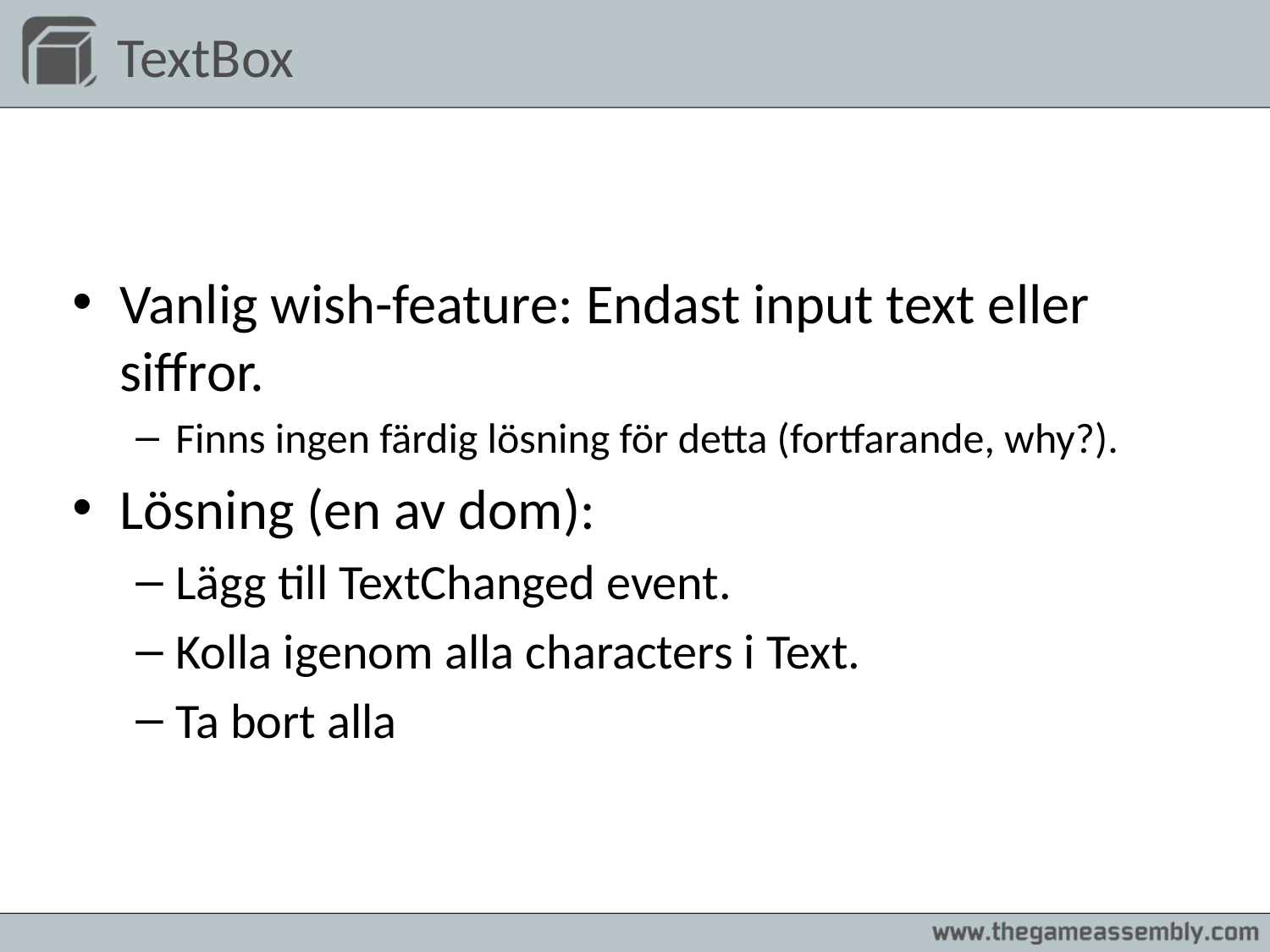

# TextBox
Vanlig wish-feature: Endast input text eller siffror.
Finns ingen färdig lösning för detta (fortfarande, why?).
Lösning (en av dom):
Lägg till TextChanged event.
Kolla igenom alla characters i Text.
Ta bort alla